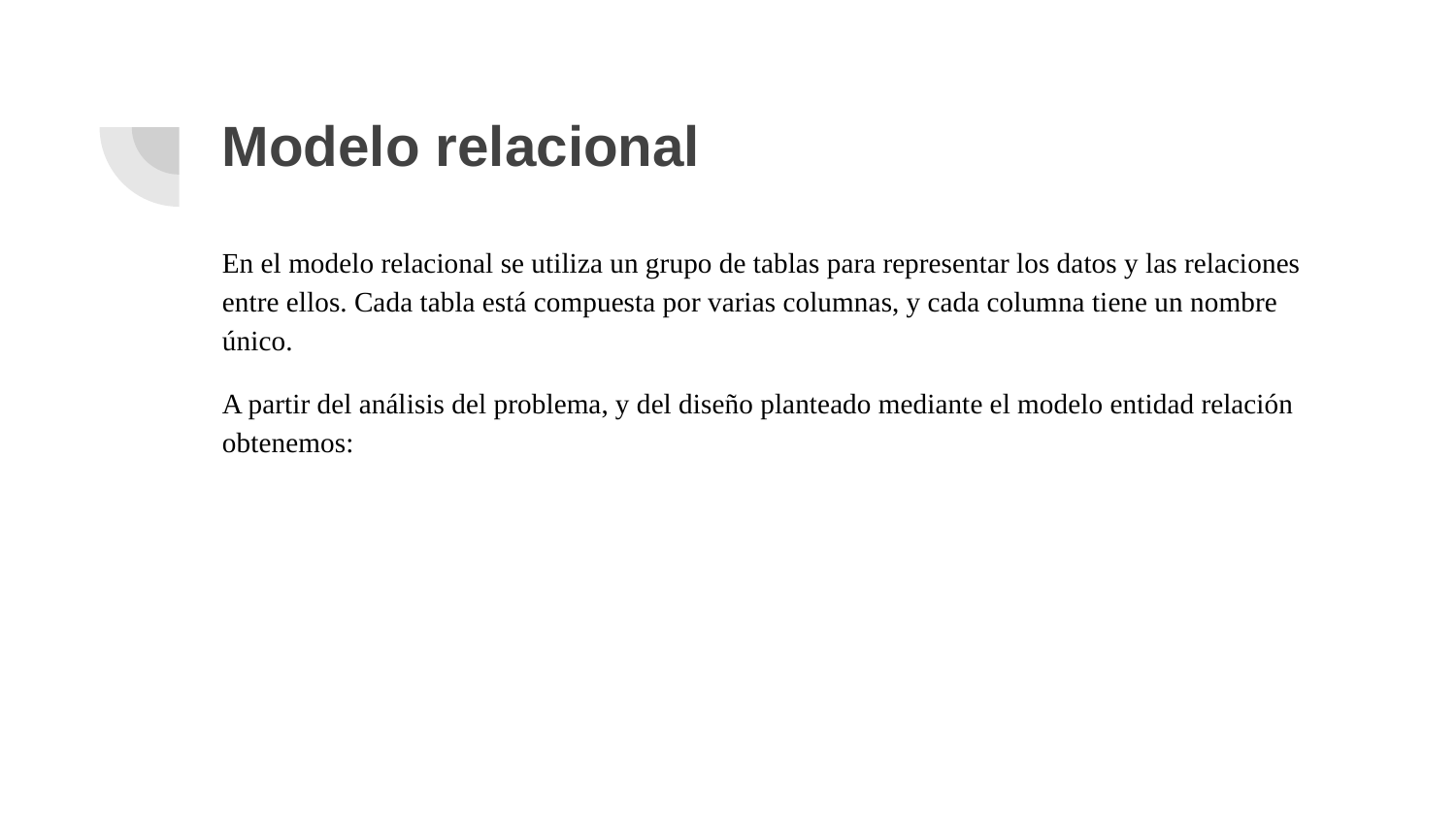

# Modelo relacional

En el modelo relacional se utiliza un grupo de tablas para representar los datos y las relaciones entre ellos. Cada tabla está compuesta por varias columnas, y cada columna tiene un nombre único.
A partir del análisis del problema, y del diseño planteado mediante el modelo entidad relación obtenemos: